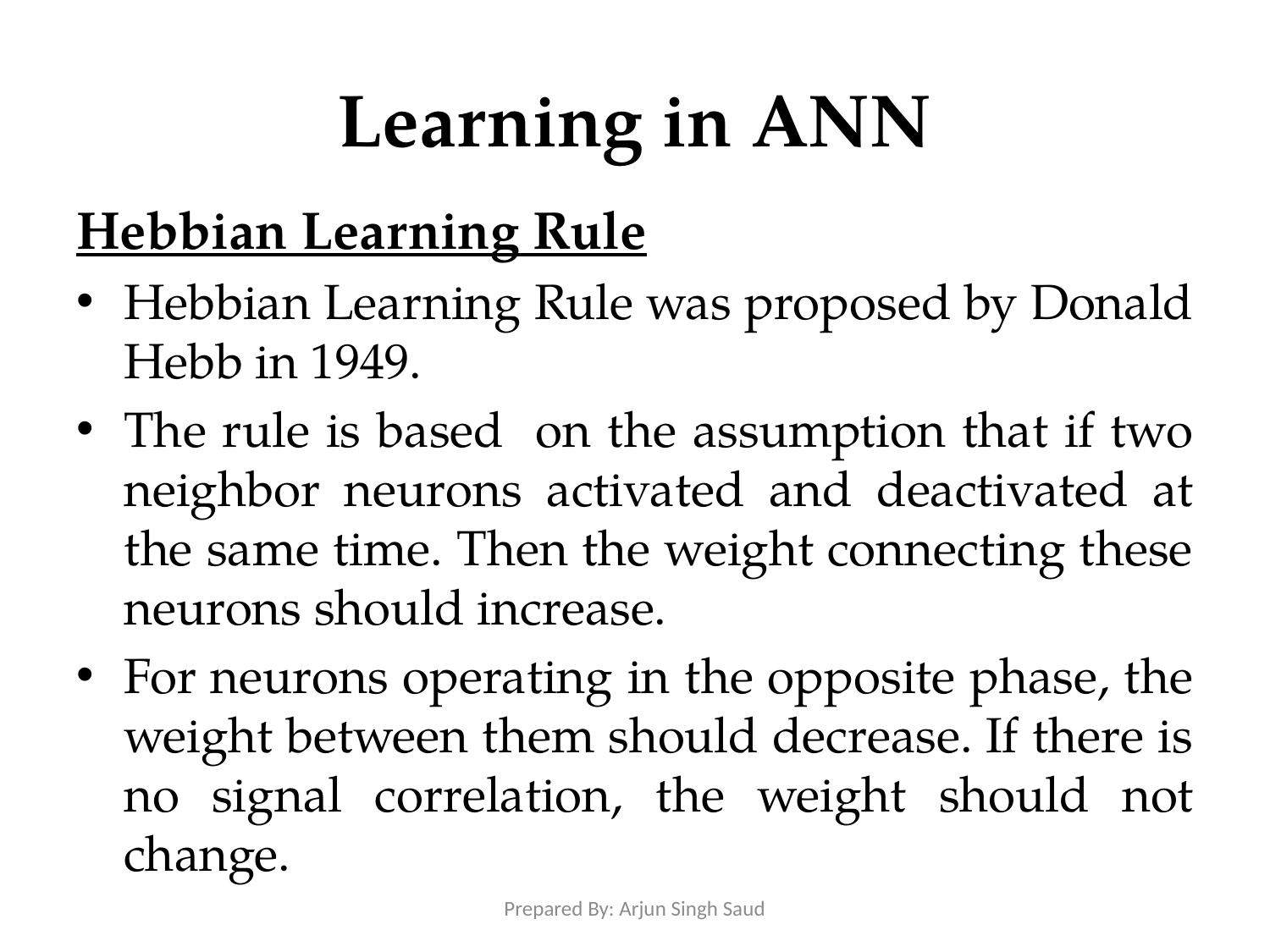

# Learning in ANN
Hebbian Learning Rule
Hebbian Learning Rule was proposed by Donald Hebb in 1949.
The rule is based  on the assumption that if two neighbor neurons activated and deactivated at the same time. Then the weight connecting these neurons should increase.
For neurons operating in the opposite phase, the weight between them should decrease. If there is no signal correlation, the weight should not change.

Prepared By: Arjun Singh Saud
35